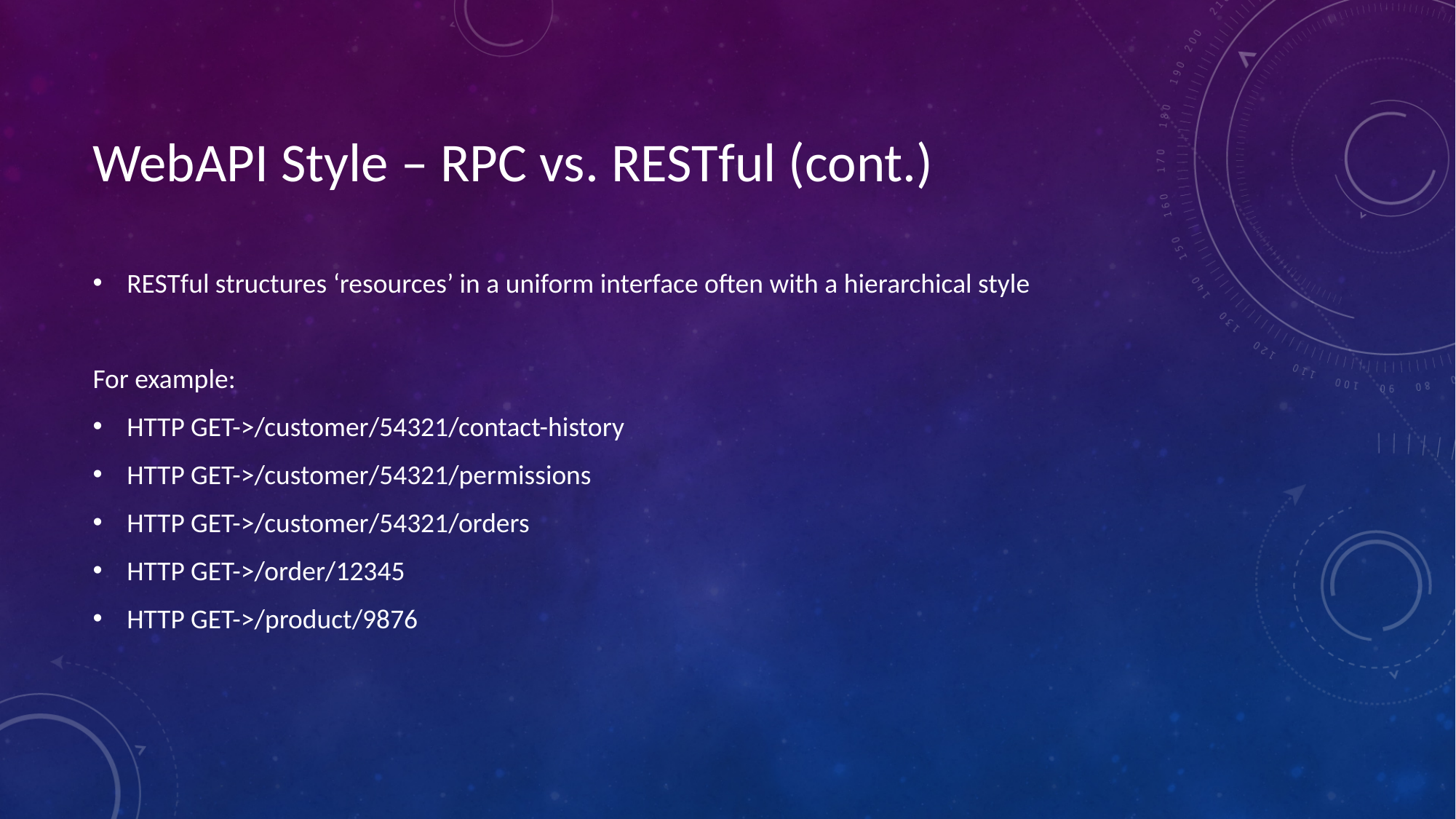

# WebAPI Style – RPC vs. RESTful (cont.)
RESTful structures ‘resources’ in a uniform interface often with a hierarchical style

For example:
HTTP GET->/customer/54321/contact-history
HTTP GET->/customer/54321/permissions
HTTP GET->/customer/54321/orders
HTTP GET->/order/12345
HTTP GET->/product/9876